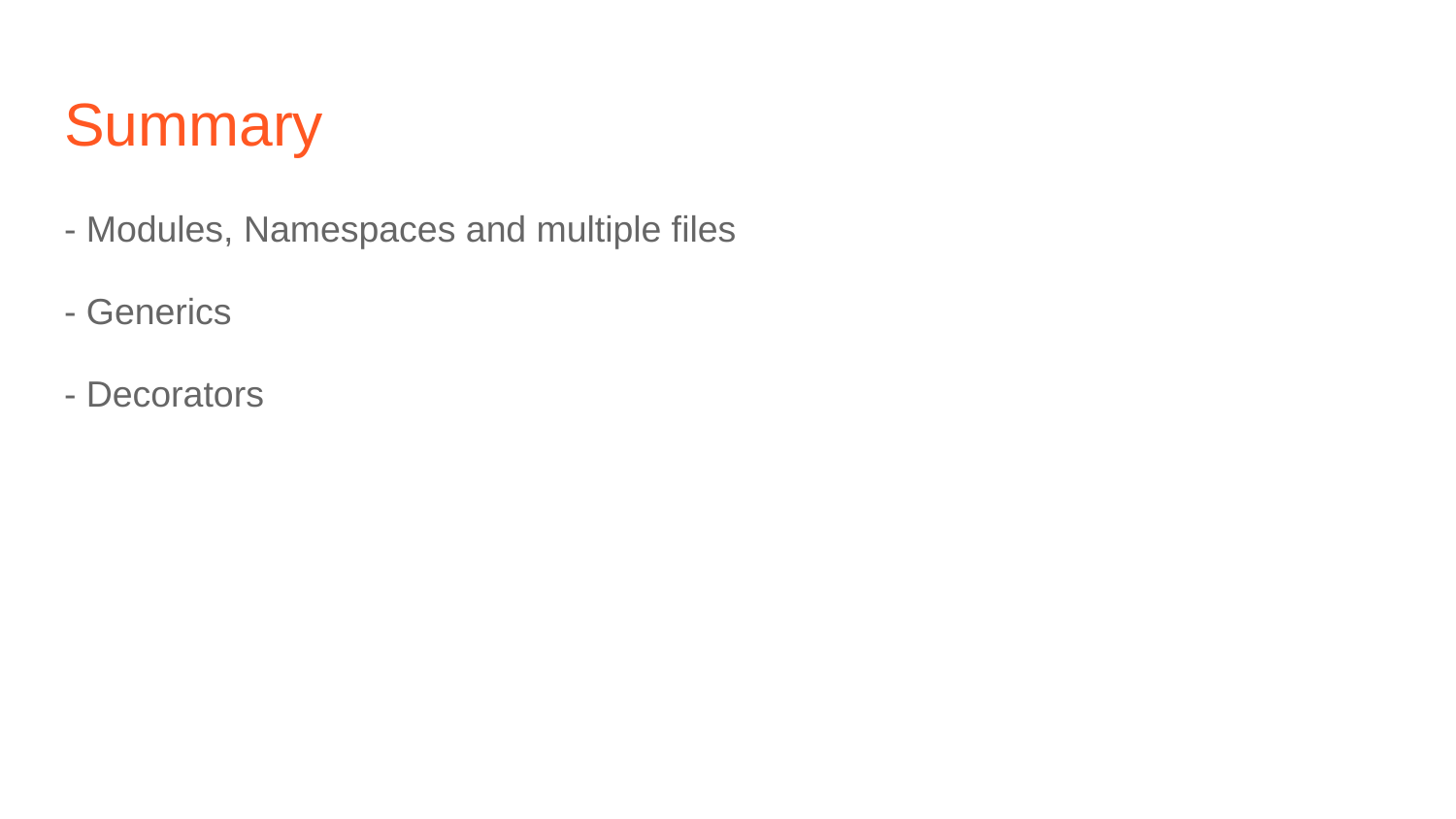

# Summary
- Modules, Namespaces and multiple files
- Generics
- Decorators